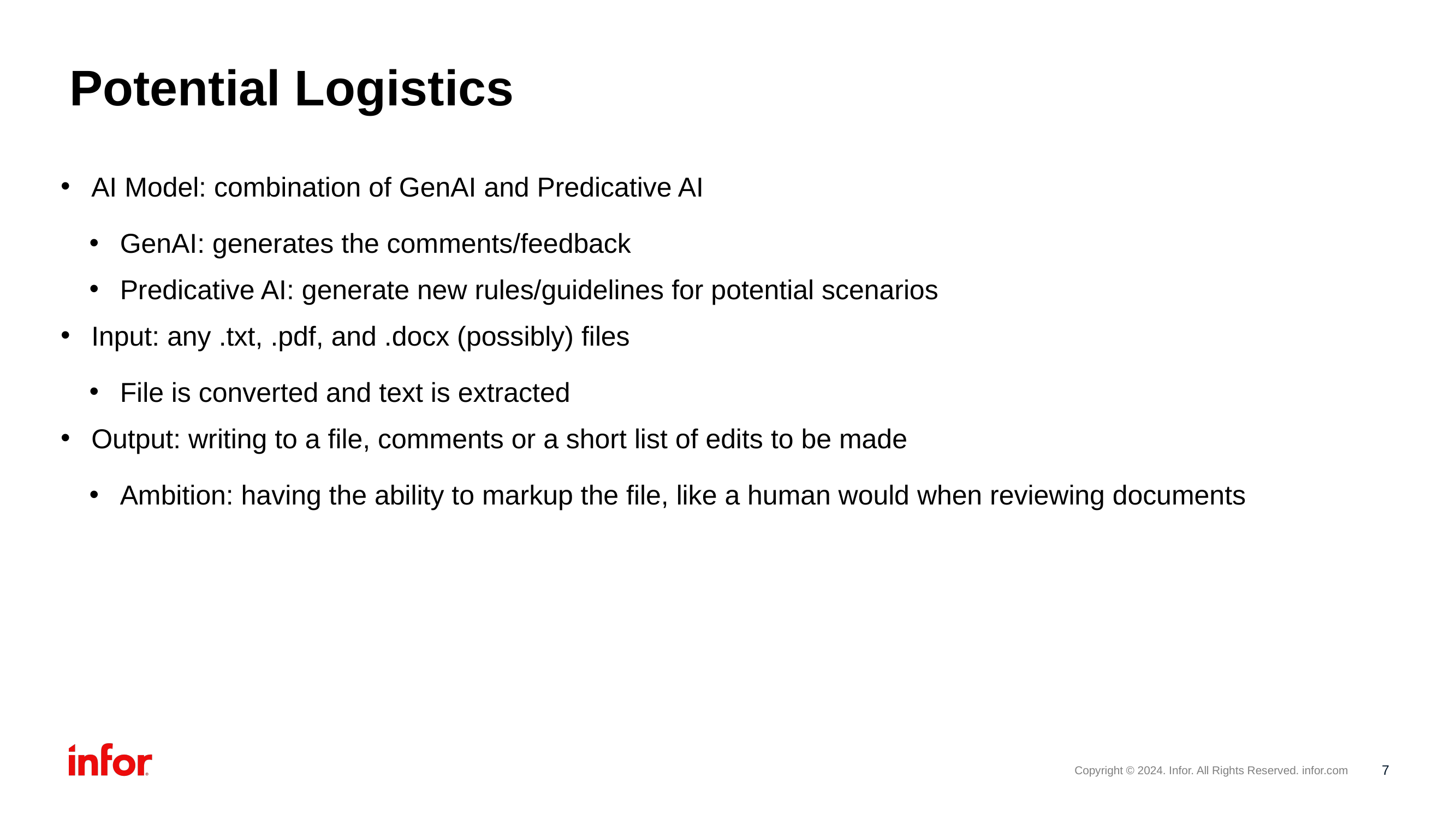

AI Model: combination of GenAI and Predicative AI
GenAI: generates the comments/feedback
Predicative AI: generate new rules/guidelines for potential scenarios
Input: any .txt, .pdf, and .docx (possibly) files
File is converted and text is extracted
Output: writing to a file, comments or a short list of edits to be made
Ambition: having the ability to markup the file, like a human would when reviewing documents

# Potential Logistics